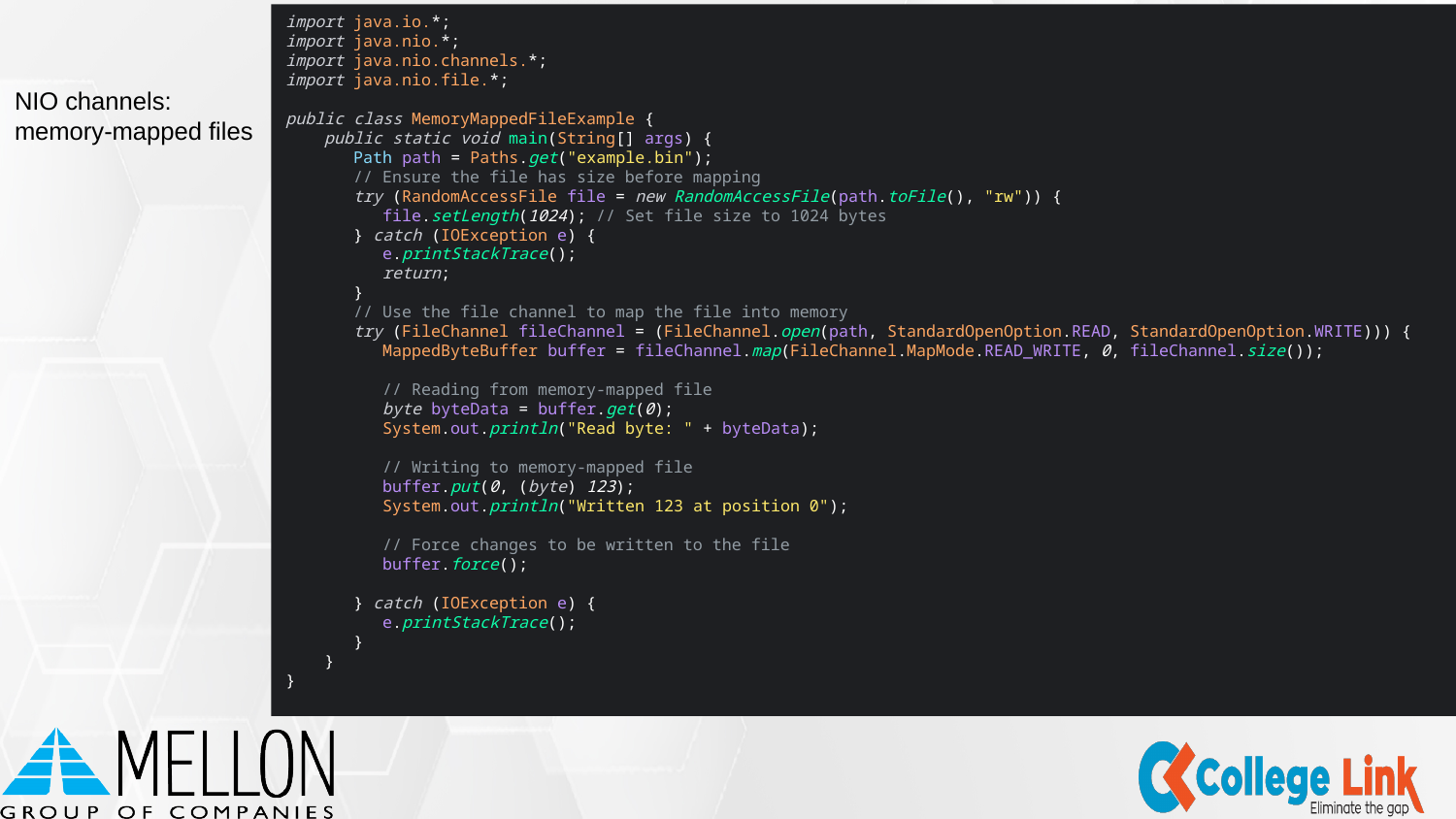

import java.io.*;
import java.nio.*;
import java.nio.channels.*;
import java.nio.file.*;
public class MemoryMappedFileExample {
    public static void main(String[] args) {
       Path path = Paths.get("example.bin");
       // Ensure the file has size before mapping
       try (RandomAccessFile file = new RandomAccessFile(path.toFile(), "rw")) {
          file.setLength(1024); // Set file size to 1024 bytes
       } catch (IOException e) {
          e.printStackTrace();
          return;
       }
       // Use the file channel to map the file into memory
       try (FileChannel fileChannel = (FileChannel.open(path, StandardOpenOption.READ, StandardOpenOption.WRITE))) {
          MappedByteBuffer buffer = fileChannel.map(FileChannel.MapMode.READ_WRITE, 0, fileChannel.size());
          // Reading from memory-mapped file
          byte byteData = buffer.get(0);
          System.out.println("Read byte: " + byteData);
          // Writing to memory-mapped file
          buffer.put(0, (byte) 123);
          System.out.println("Written 123 at position 0");
          // Force changes to be written to the file
          buffer.force();
       } catch (IOException e) {
          e.printStackTrace();
       }
    }
}
# NIO channels: memory-mapped files